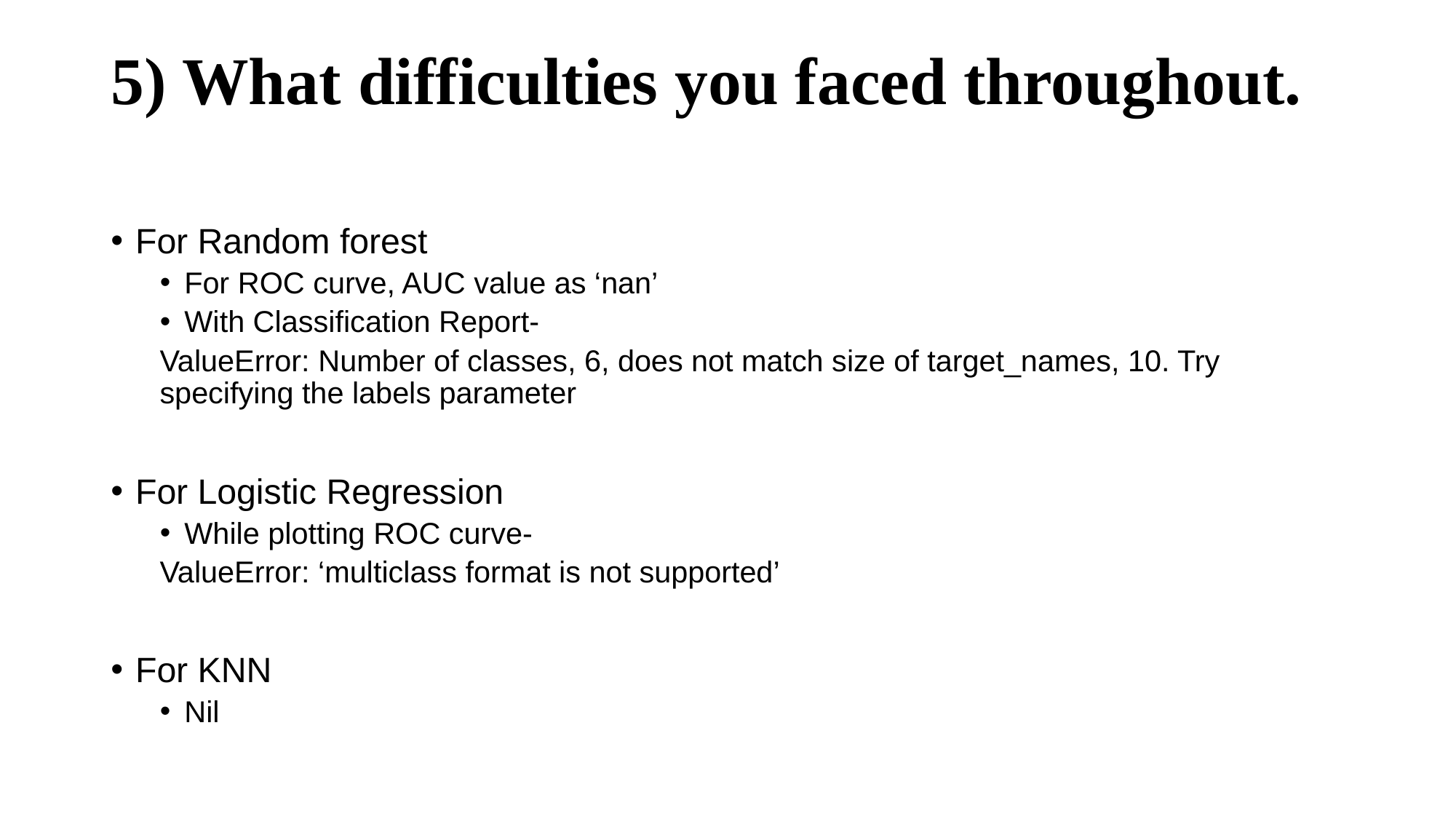

# 5) What difficulties you faced throughout.
For Random forest
For ROC curve, AUC value as ‘nan’
With Classification Report-
	ValueError: Number of classes, 6, does not match size of target_names, 10. Try specifying the labels parameter

For Logistic Regression
While plotting ROC curve-
	ValueError: ‘multiclass format is not supported’

For KNN
Nil